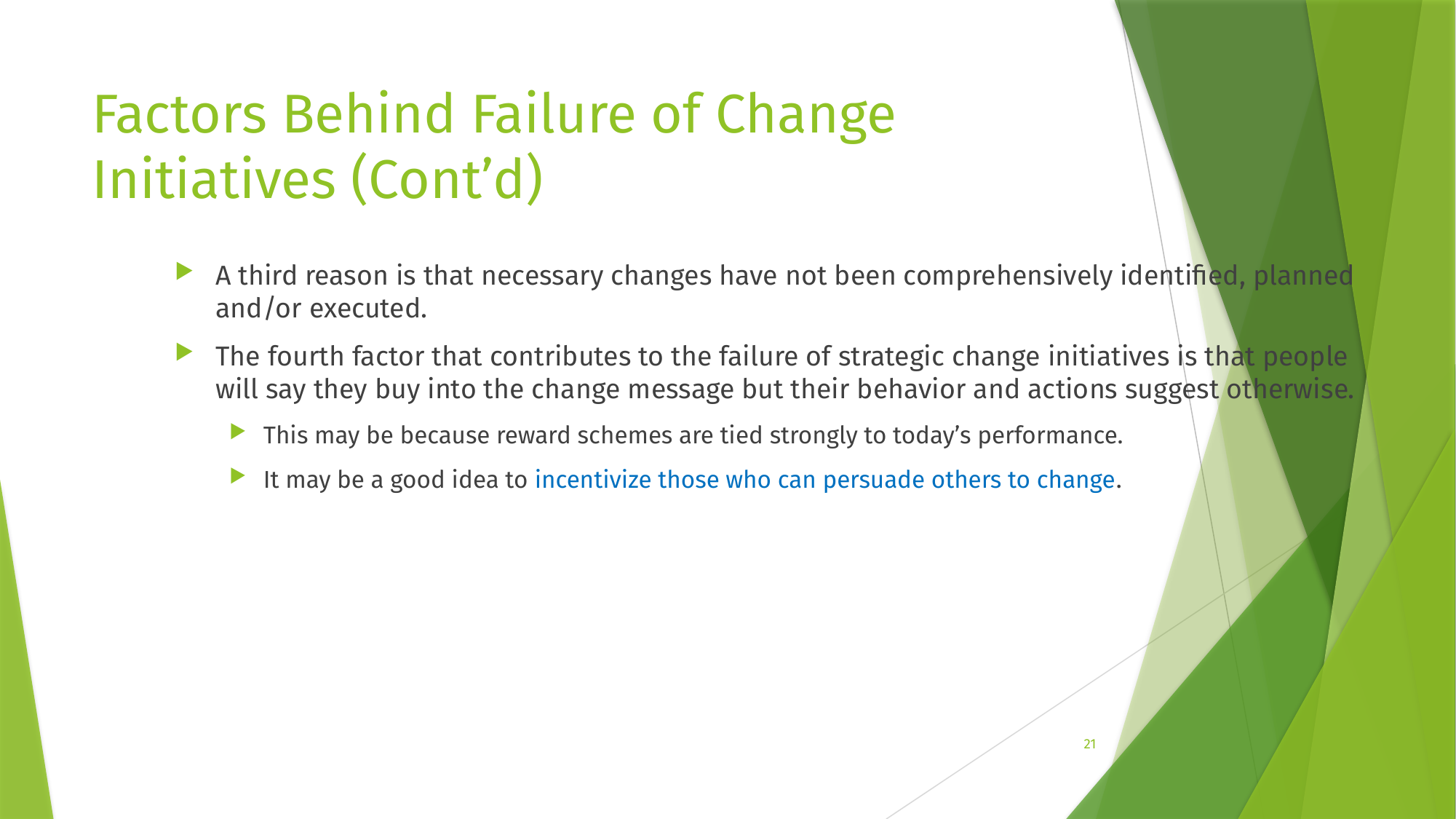

# Factors Behind Failure of Change Initiatives (Cont’d)
A third reason is that necessary changes have not been comprehensively identified, planned and/or executed.
The fourth factor that contributes to the failure of strategic change initiatives is that people will say they buy into the change message but their behavior and actions suggest otherwise.
This may be because reward schemes are tied strongly to today’s performance.
It may be a good idea to incentivize those who can persuade others to change.
21